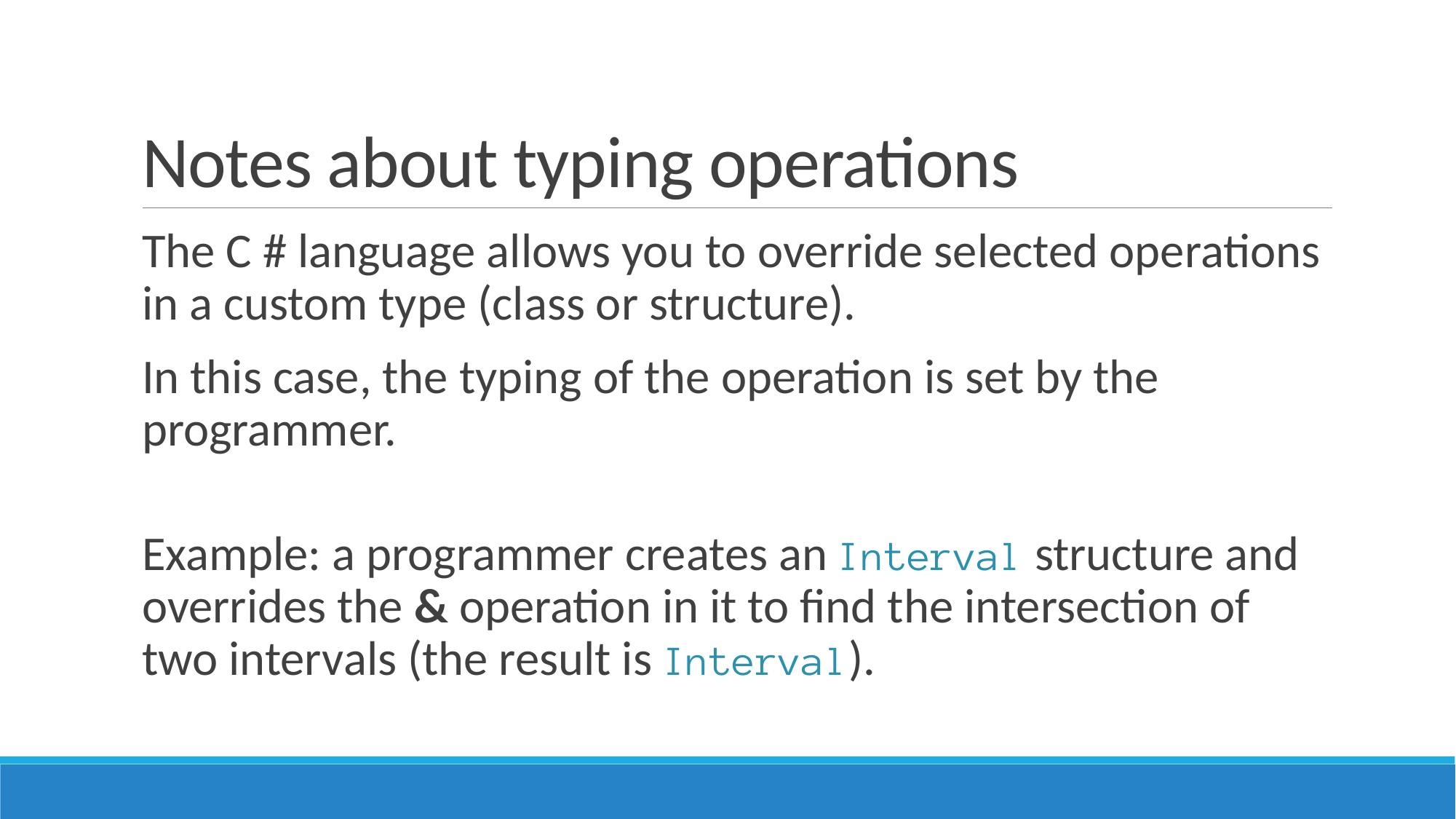

# Notes about typing operations
The C # language allows you to override selected operations in a custom type (class or structure).
In this case, the typing of the operation is set by the programmer.

Example: a programmer creates an Interval structure and overrides the & operation in it to find the intersection of two intervals (the result is Interval).